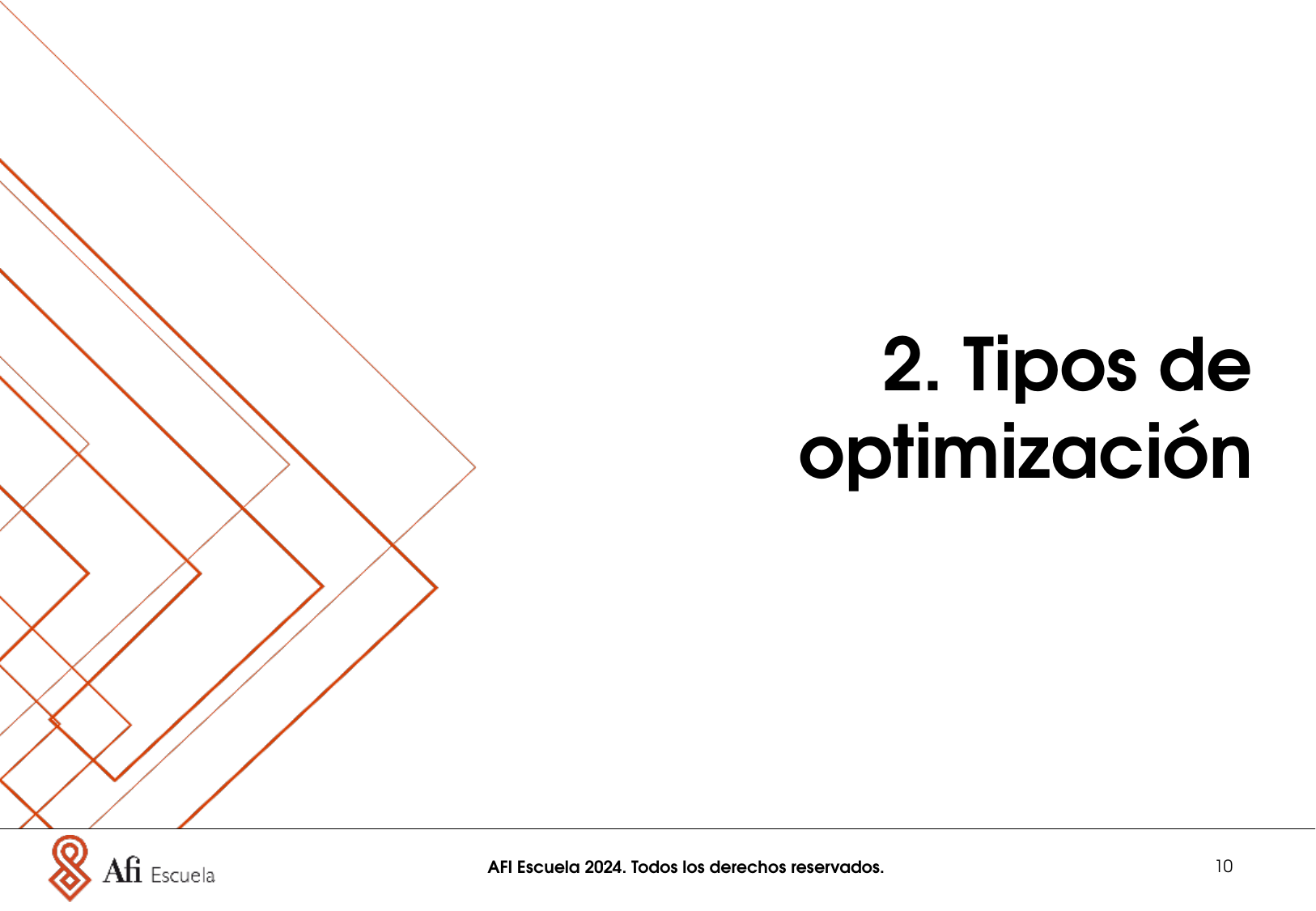

# 2. Tipos de optimización
AFI Escuela 2024. Todos los derechos reservados.
10